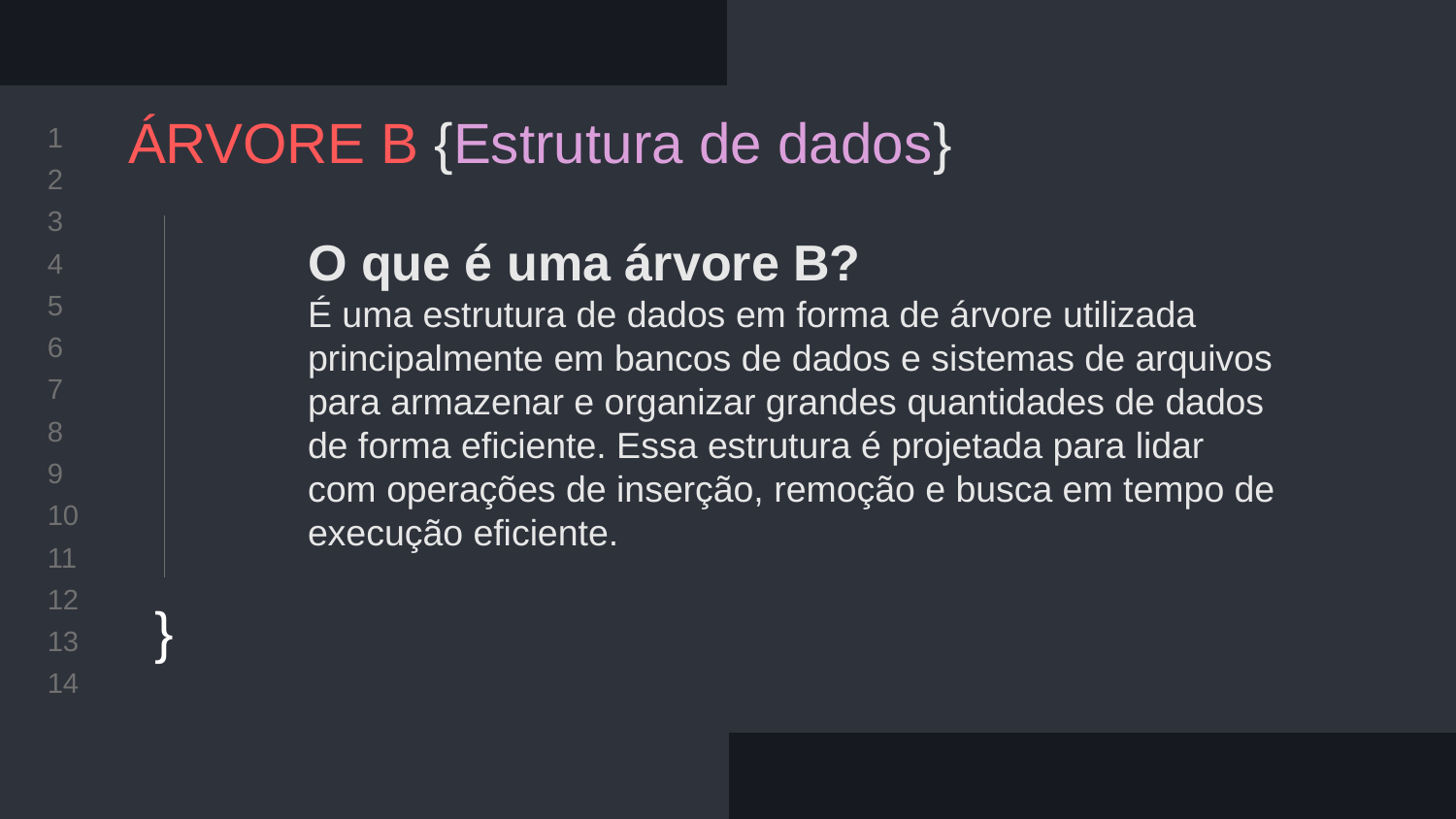

# ÁRVORE B {Estrutura de dados}
}
O que é uma árvore B?
É uma estrutura de dados em forma de árvore utilizada principalmente em bancos de dados e sistemas de arquivos para armazenar e organizar grandes quantidades de dados de forma eficiente. Essa estrutura é projetada para lidar com operações de inserção, remoção e busca em tempo de execução eficiente.